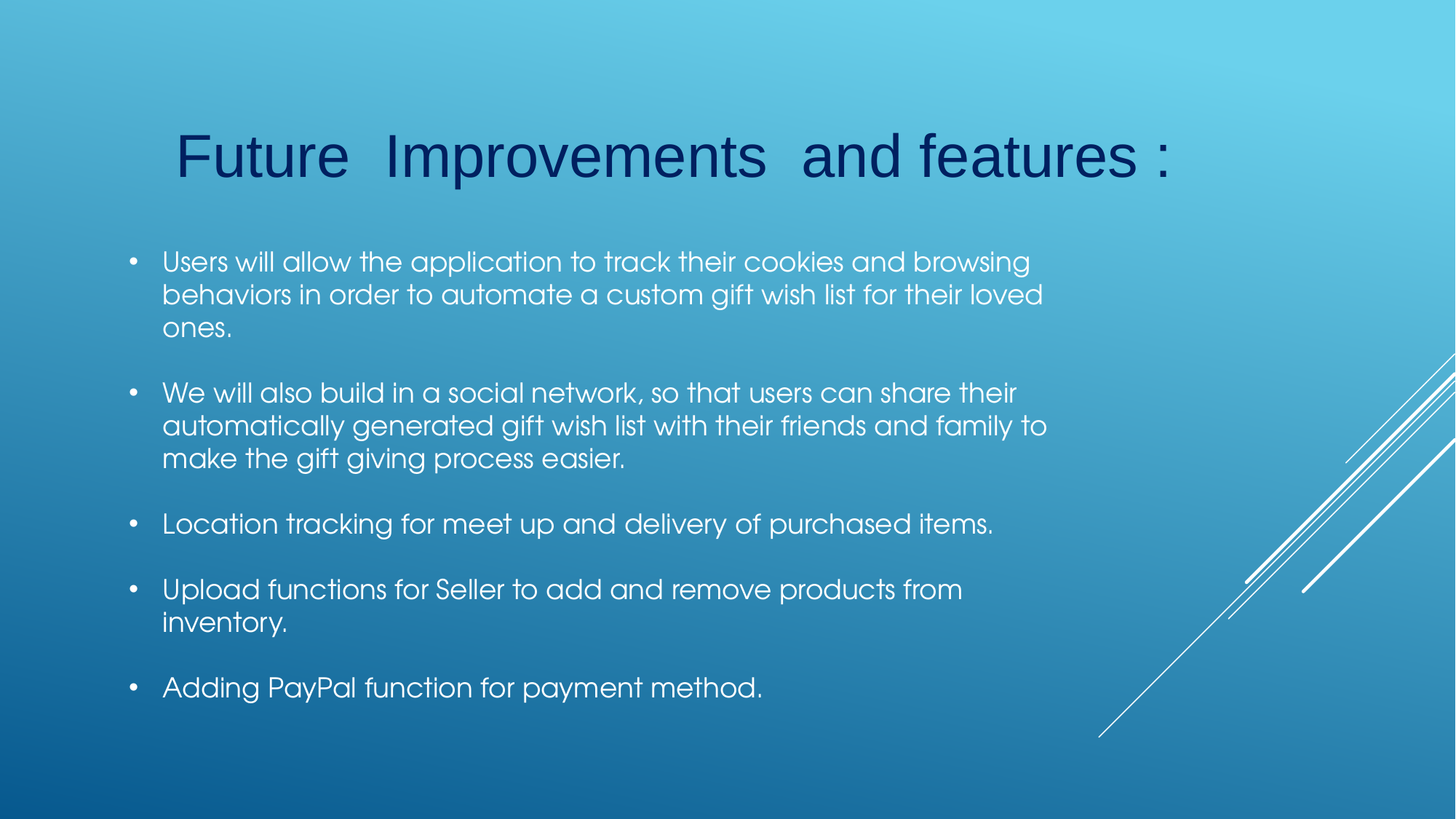

Future  Improvements  and features :
Users will allow the application to track their cookies and browsing behaviors in order to automate a custom gift wish list for their loved ones.

We will also build in a social network, so that users can share their automatically generated gift wish list with their friends and family to make the gift giving process easier.

Location tracking for meet up and delivery of purchased items.

Upload functions for Seller to add and remove products from inventory.

Adding PayPal function for payment method.